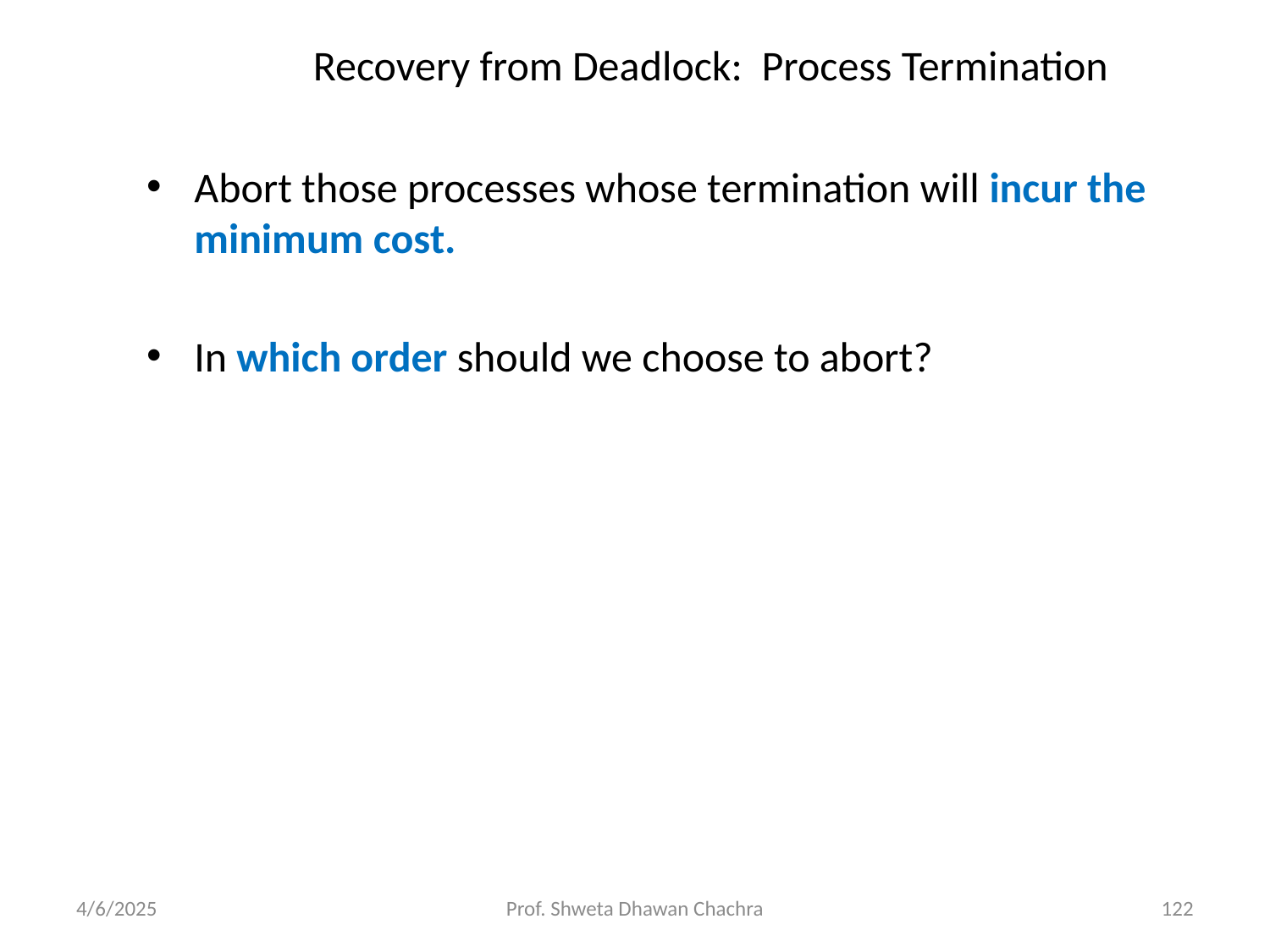

# Recovery from Deadlock:  Process Termination
Abort those processes whose termination will incur the minimum cost.

In which order should we choose to abort?
4/6/2025
Prof. Shweta Dhawan Chachra
122